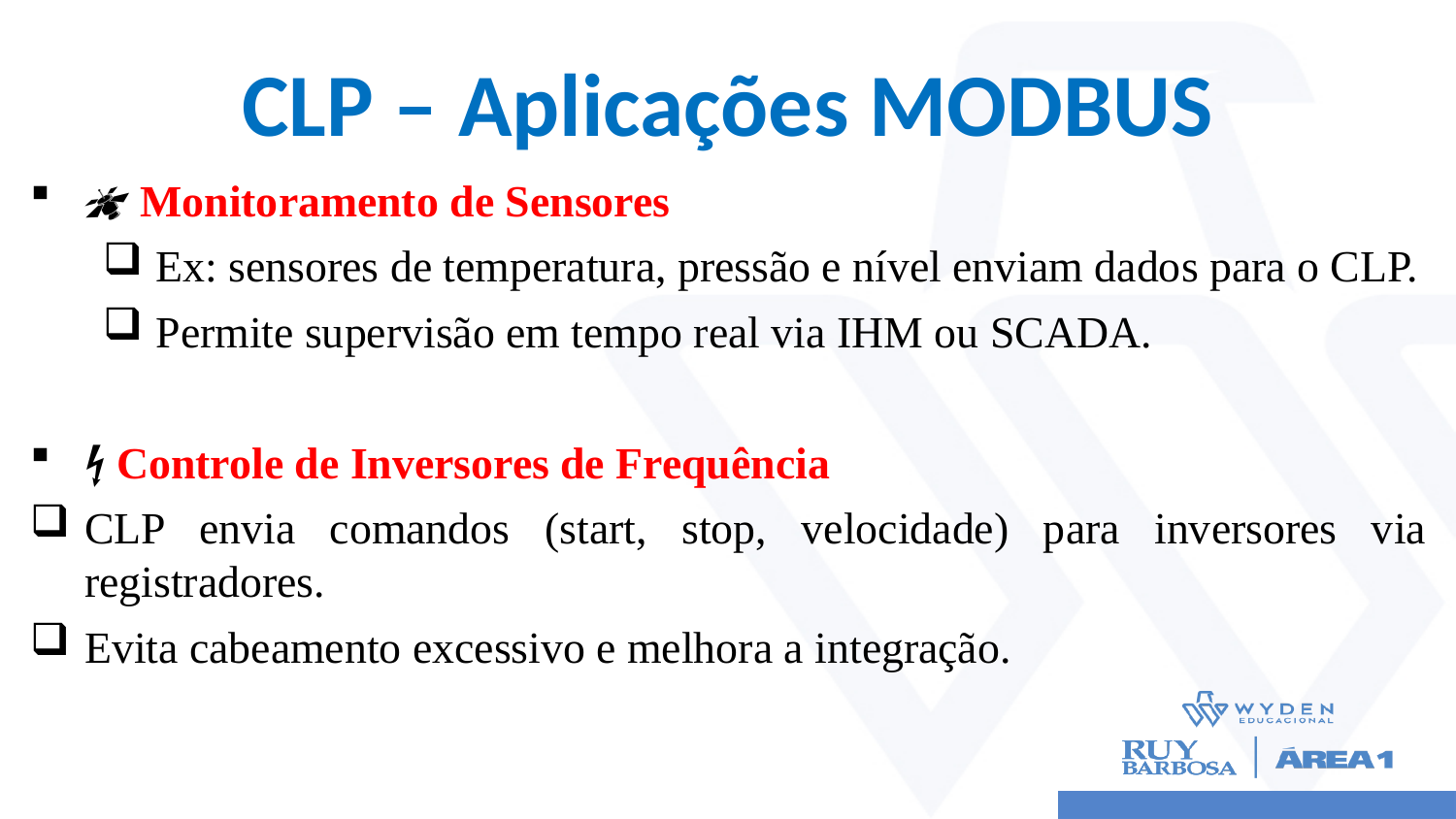

# CLP – Aplicações MODBUS
🛰️ Monitoramento de Sensores
Ex: sensores de temperatura, pressão e nível enviam dados para o CLP.
Permite supervisão em tempo real via IHM ou SCADA.

⚡ Controle de Inversores de Frequência
CLP envia comandos (start, stop, velocidade) para inversores via registradores.
Evita cabeamento excessivo e melhora a integração.